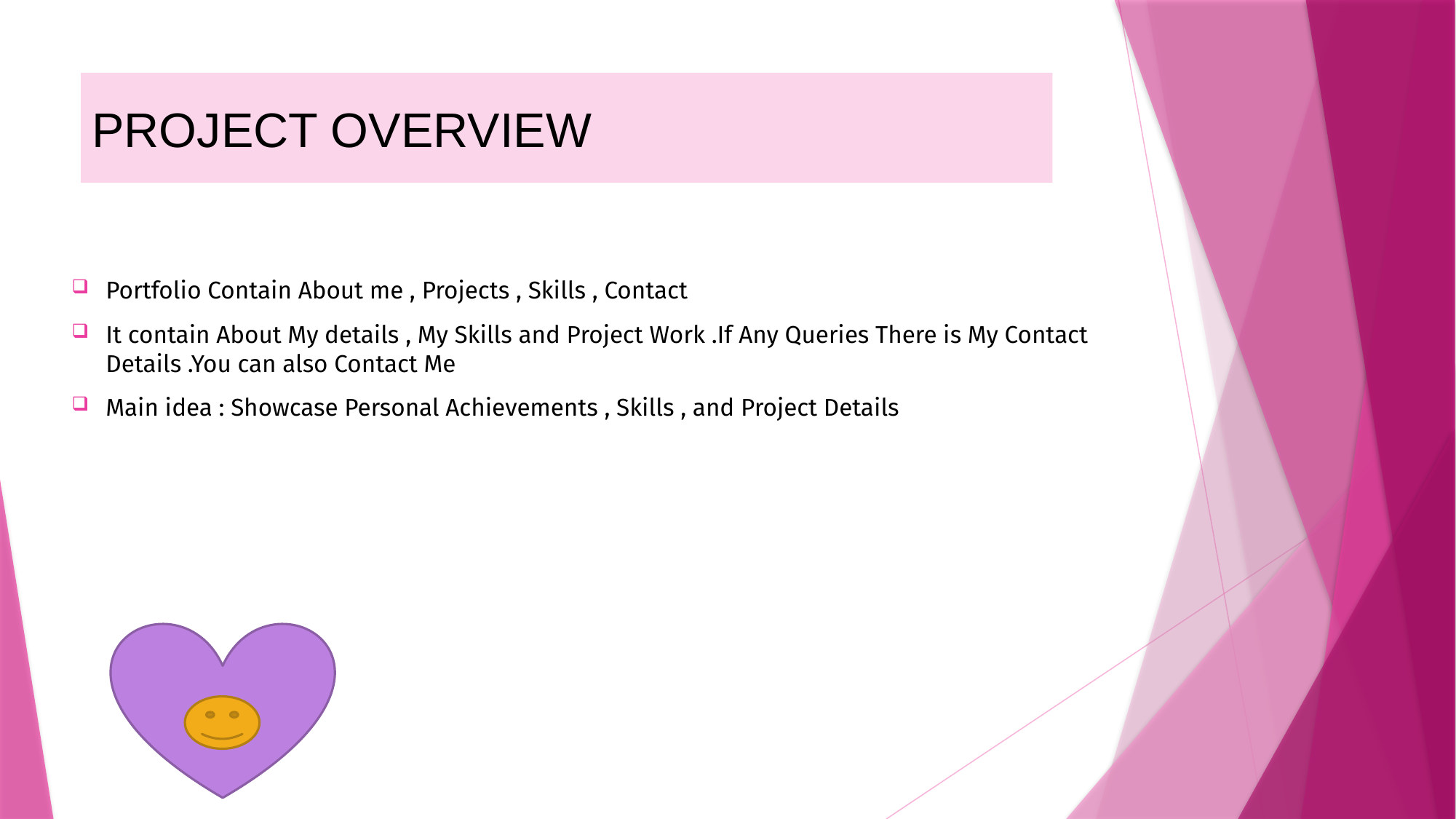

# PROJECT OVERVIEW
Portfolio Contain About me , Projects , Skills , Contact
It contain About My details , My Skills and Project Work .If Any Queries There is My Contact Details .You can also Contact Me
Main idea : Showcase Personal Achievements , Skills , and Project Details